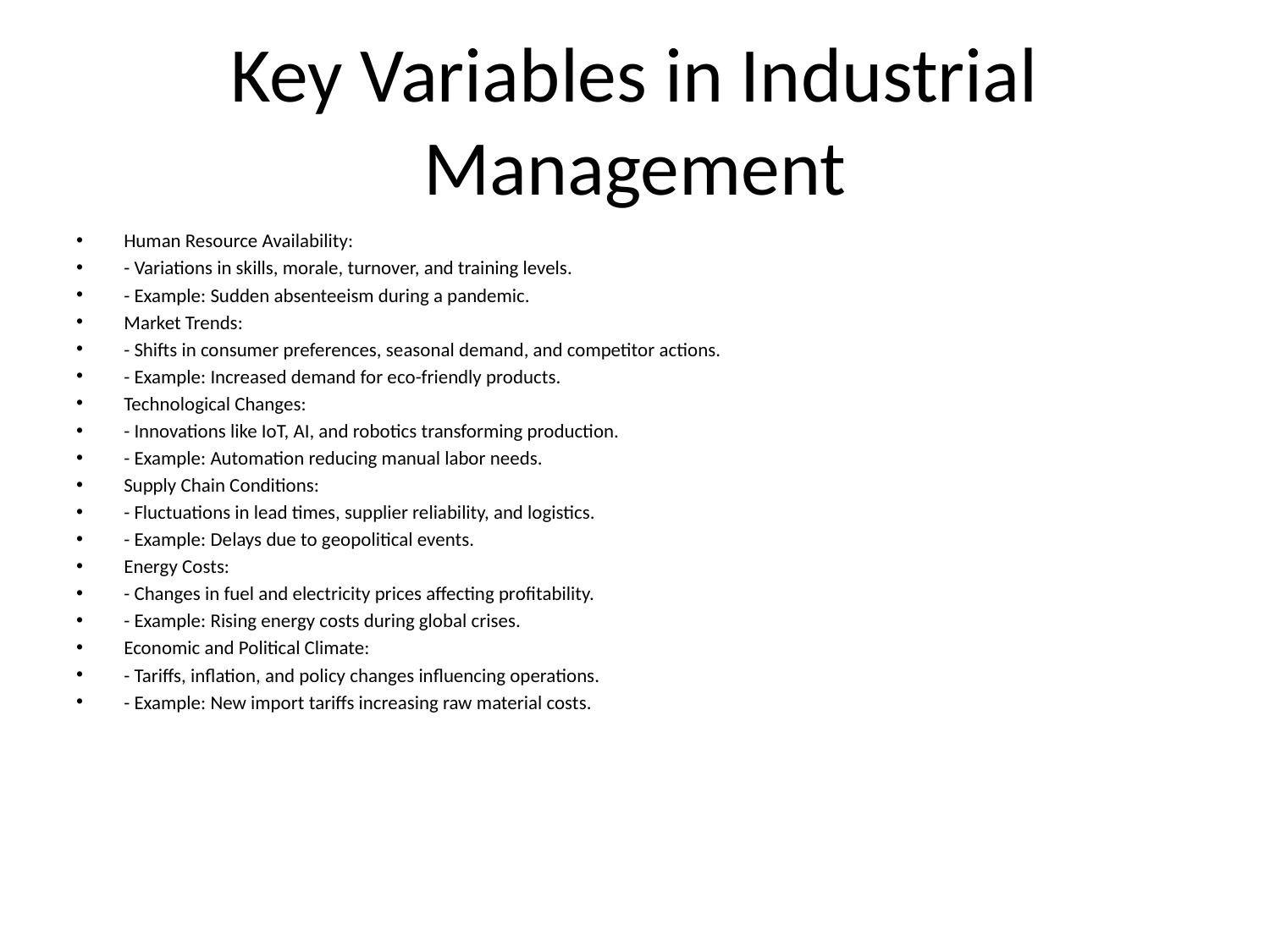

# Key Variables in Industrial Management
Human Resource Availability:
- Variations in skills, morale, turnover, and training levels.
- Example: Sudden absenteeism during a pandemic.
Market Trends:
- Shifts in consumer preferences, seasonal demand, and competitor actions.
- Example: Increased demand for eco-friendly products.
Technological Changes:
- Innovations like IoT, AI, and robotics transforming production.
- Example: Automation reducing manual labor needs.
Supply Chain Conditions:
- Fluctuations in lead times, supplier reliability, and logistics.
- Example: Delays due to geopolitical events.
Energy Costs:
- Changes in fuel and electricity prices affecting profitability.
- Example: Rising energy costs during global crises.
Economic and Political Climate:
- Tariffs, inflation, and policy changes influencing operations.
- Example: New import tariffs increasing raw material costs.